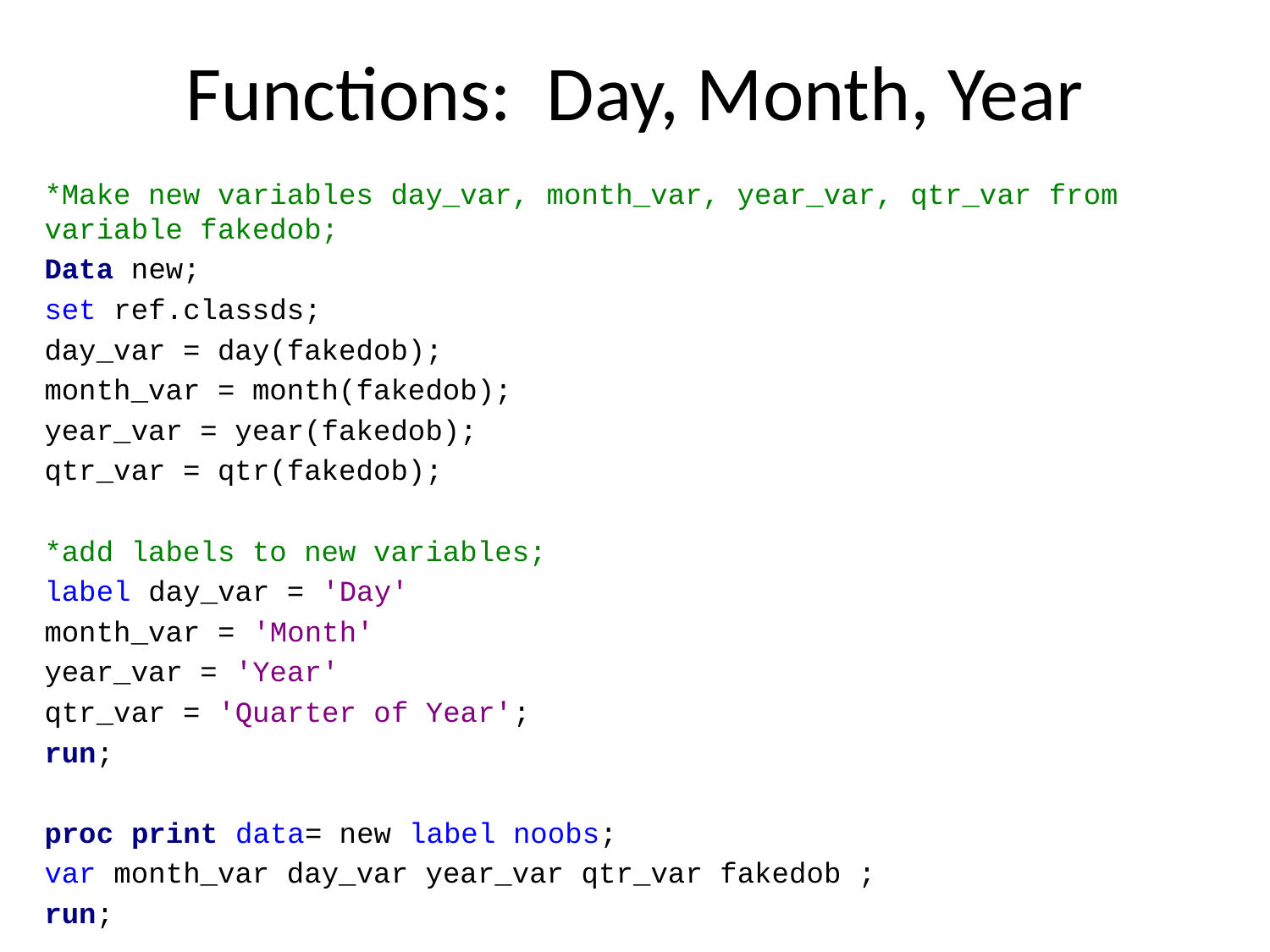

# Functions:  Day, Month, Year
*Make new variables day_var, month_var, year_var, qtr_var from variable fakedob;
Data new;
set ref.classds;
day_var = day(fakedob);
month_var = month(fakedob);
year_var = year(fakedob);
qtr_var = qtr(fakedob);

*add labels to new variables;
label day_var = 'Day'
month_var = 'Month'
year_var = 'Year'
qtr_var = 'Quarter of Year';
run;

proc print data= new label noobs;
var month_var day_var year_var qtr_var fakedob ;
run;